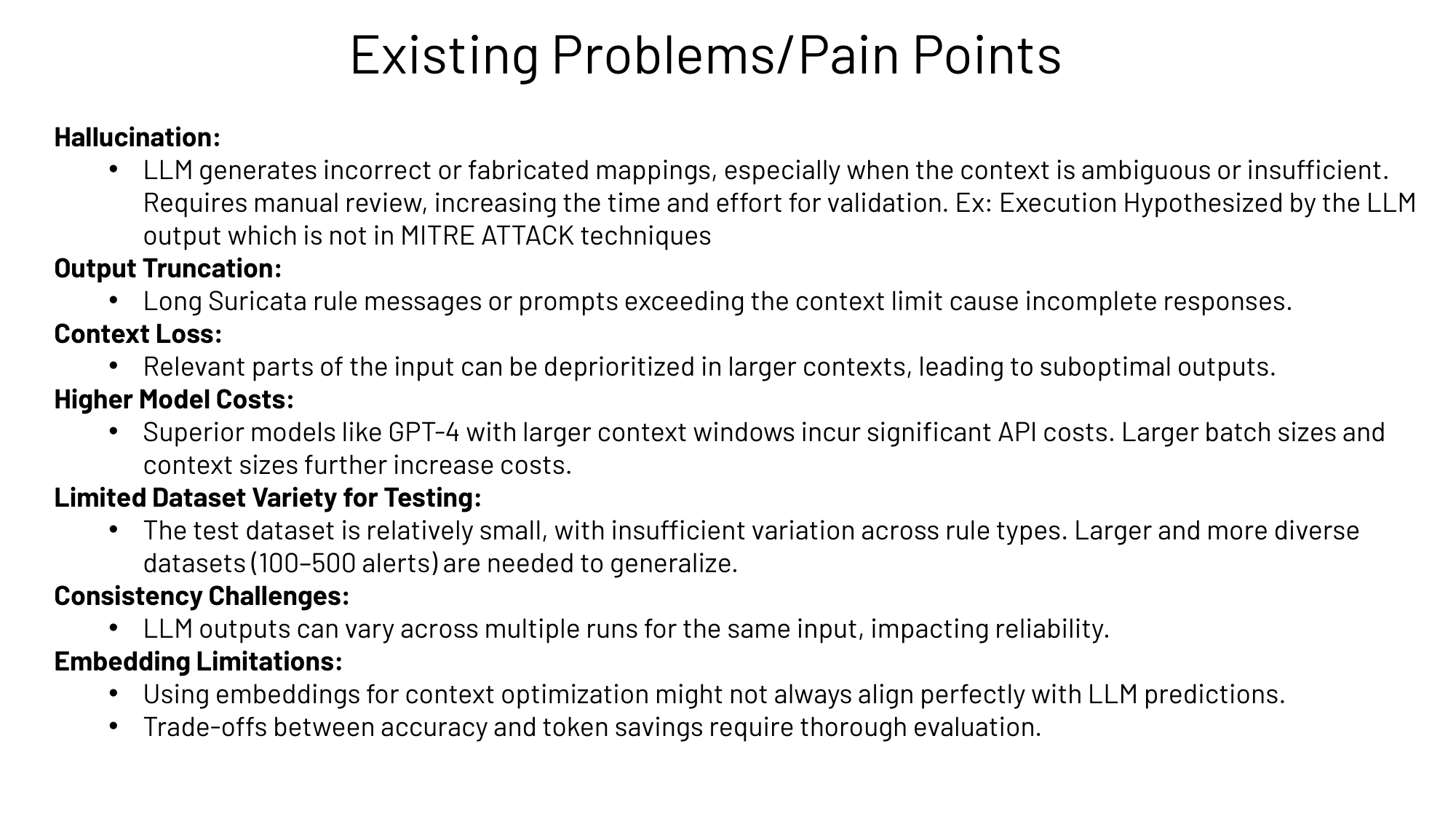

Existing Problems/Pain Points
Hallucination:
LLM generates incorrect or fabricated mappings, especially when the context is ambiguous or insufficient. Requires manual review, increasing the time and effort for validation. Ex: Execution Hypothesized by the LLM output which is not in MITRE ATTACK techniques
Output Truncation:
Long Suricata rule messages or prompts exceeding the context limit cause incomplete responses.
Context Loss:
Relevant parts of the input can be deprioritized in larger contexts, leading to suboptimal outputs.
Higher Model Costs:
Superior models like GPT-4 with larger context windows incur significant API costs. Larger batch sizes and context sizes further increase costs.
Limited Dataset Variety for Testing:
The test dataset is relatively small, with insufficient variation across rule types. Larger and more diverse datasets (100–500 alerts) are needed to generalize.
Consistency Challenges:
LLM outputs can vary across multiple runs for the same input, impacting reliability.
Embedding Limitations:
Using embeddings for context optimization might not always align perfectly with LLM predictions.
Trade-offs between accuracy and token savings require thorough evaluation.